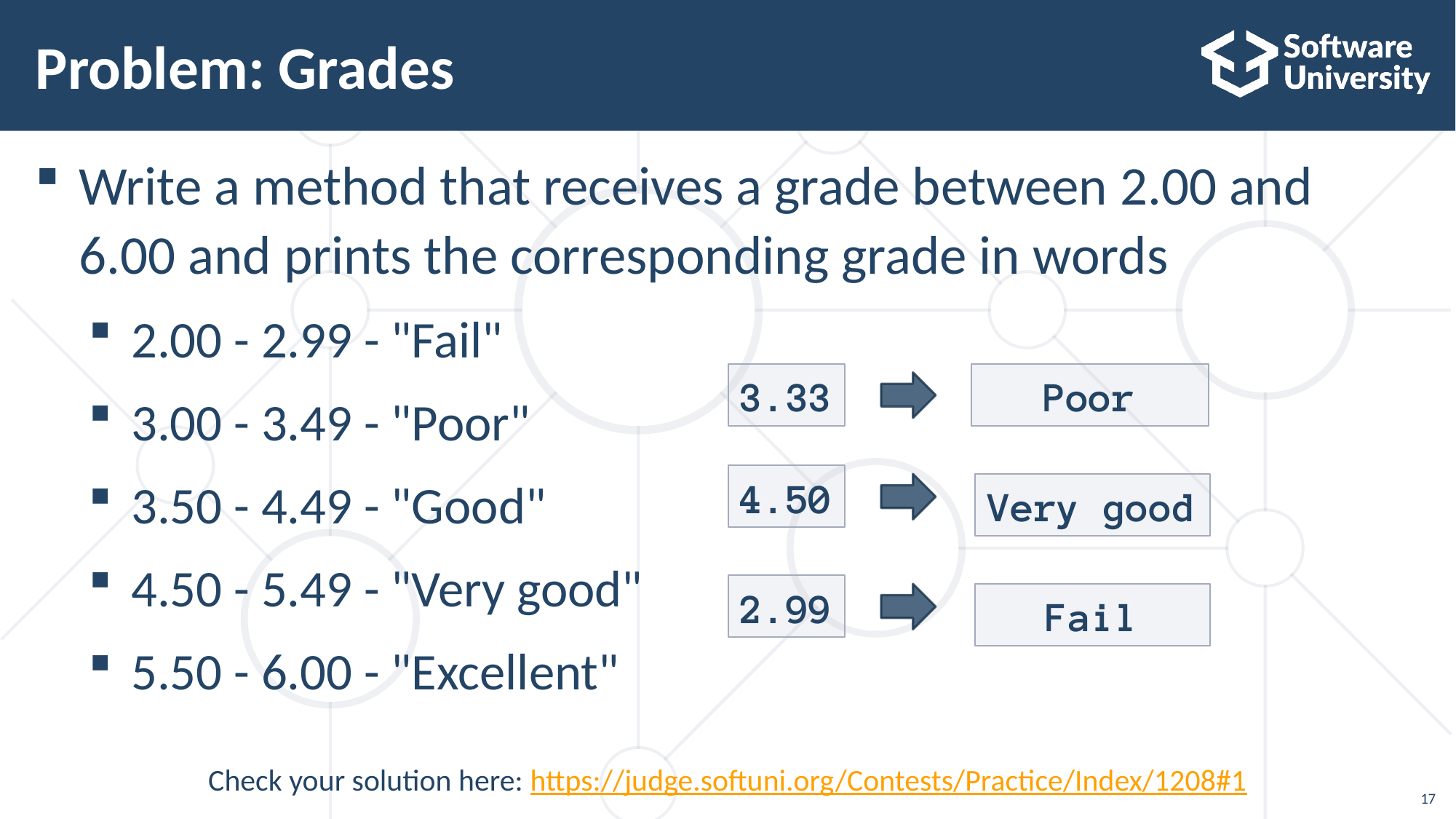

# Problem: Grades
Write a method that receives a grade between 2.00 and 6.00 and prints the corresponding grade in words
2.00 - 2.99 - "Fail"
3.00 - 3.49 - "Poor"
3.50 - 4.49 - "Good"
4.50 - 5.49 - "Very good"
5.50 - 6.00 - "Excellent"

3.33
Poor

4.50

Very good
2.99

Fail
Check your solution here: https://judge.softuni.org/Contests/Practice/Index/1208#1
17